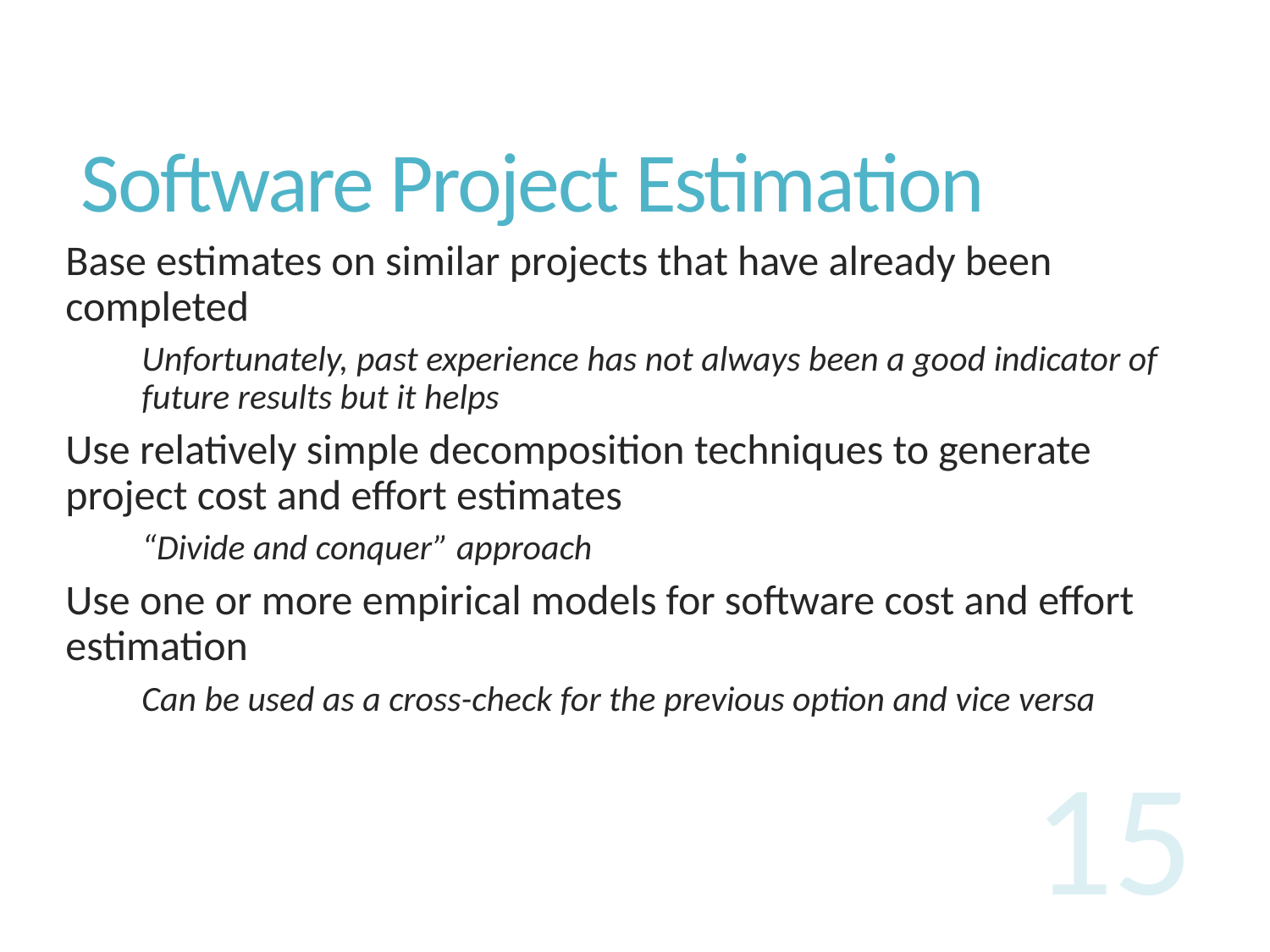

# Software Project Estimation
Base estimates on similar projects that have already been completed
Unfortunately, past experience has not always been a good indicator of future results but it helps
Use relatively simple decomposition techniques to generate project cost and effort estimates
“Divide and conquer” approach
Use one or more empirical models for software cost and effort estimation
Can be used as a cross-check for the previous option and vice versa
15